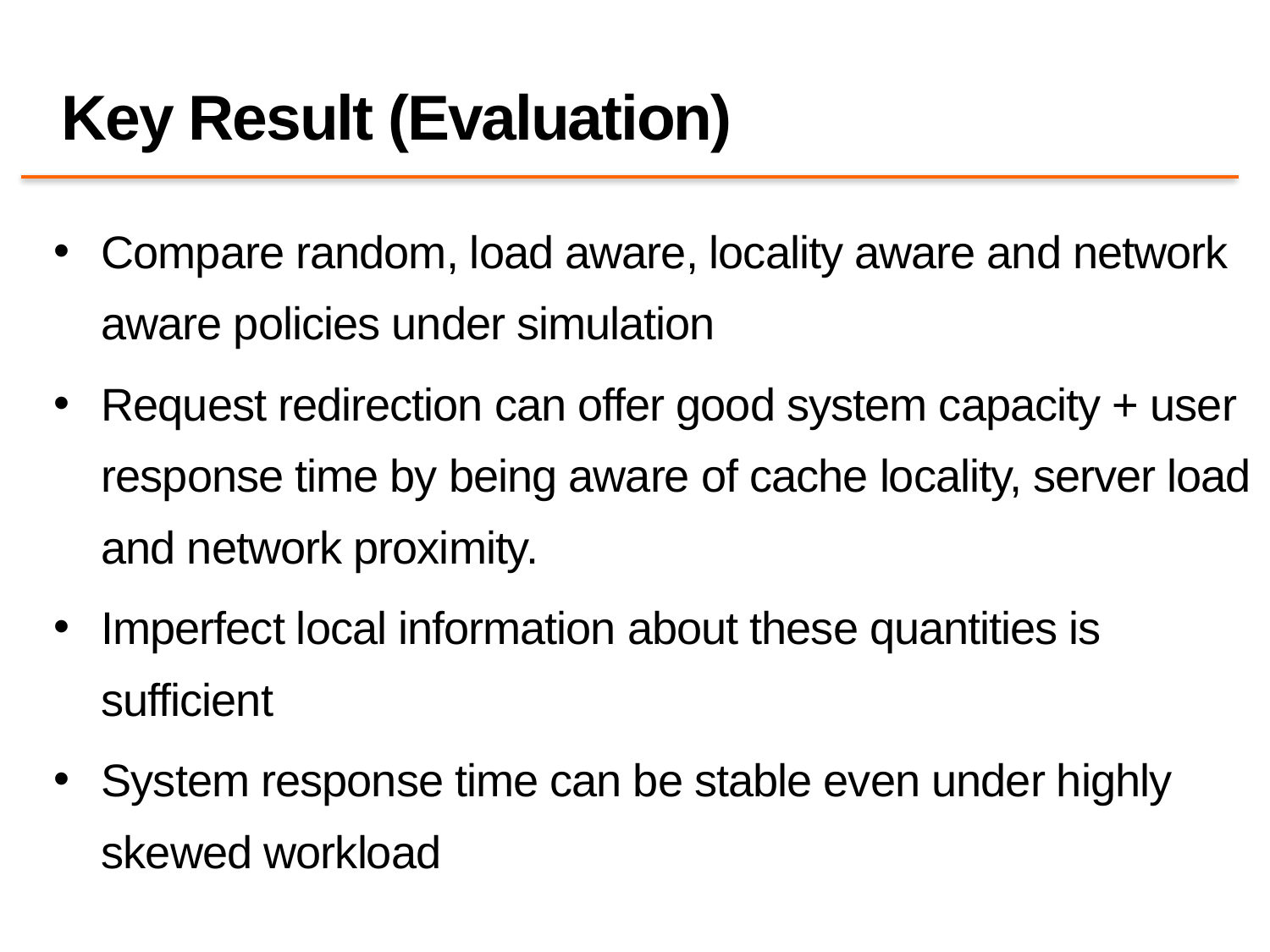

# Key Result (Evaluation)
Compare random, load aware, locality aware and network aware policies under simulation
Request redirection can offer good system capacity + user response time by being aware of cache locality, server load and network proximity.
Imperfect local information about these quantities is sufficient
System response time can be stable even under highly skewed workload